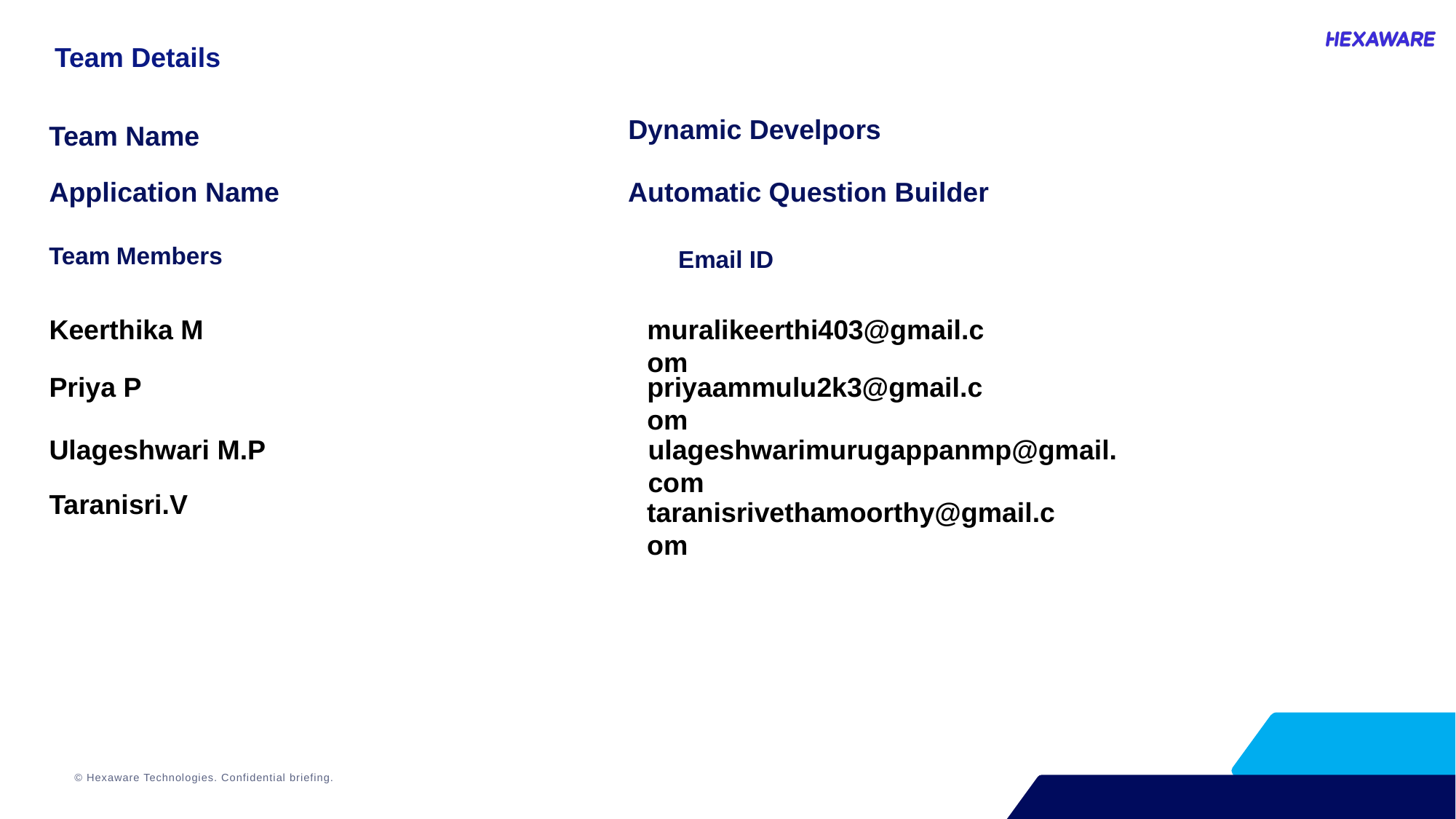

Team Details
Dynamic Develpors
Team Name
Application Name
Automatic Question Builder
Team Members
Email ID
Keerthika M
muralikeerthi403@gmail.com
Priya P
priyaammulu2k3@gmail.com
ulageshwarimurugappanmp@gmail.com
Ulageshwari M.P
Taranisri.V
taranisrivethamoorthy@gmail.com